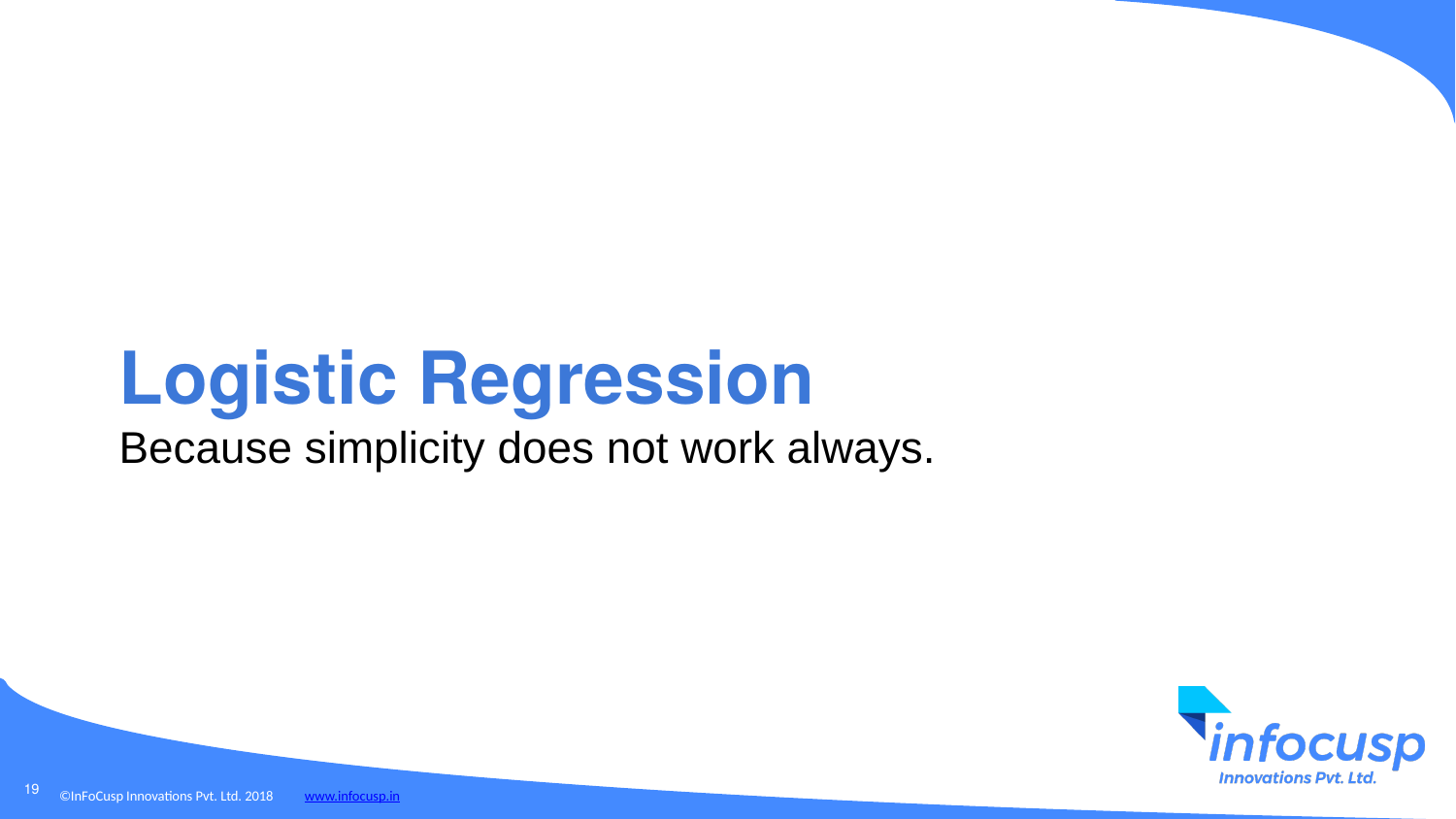

Logistic Regression
Because simplicity does not work always.
19